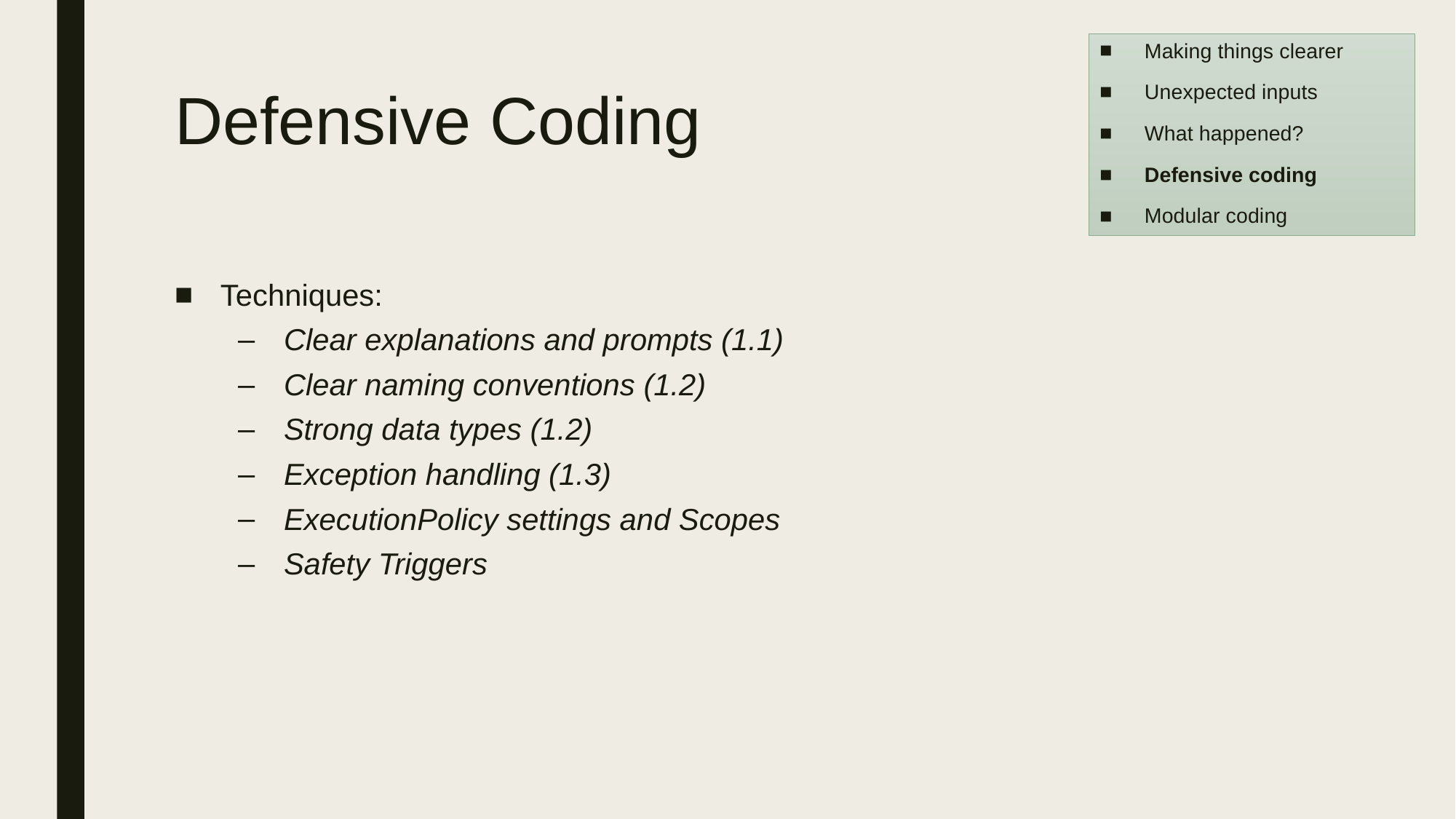

Making things clearer
Unexpected inputs
What happened?
Defensive coding
Modular coding
# Defensive Coding
Techniques:
Clear explanations and prompts (1.1)
Clear naming conventions (1.2)
Strong data types (1.2)
Exception handling (1.3)
ExecutionPolicy settings and Scopes
Safety Triggers